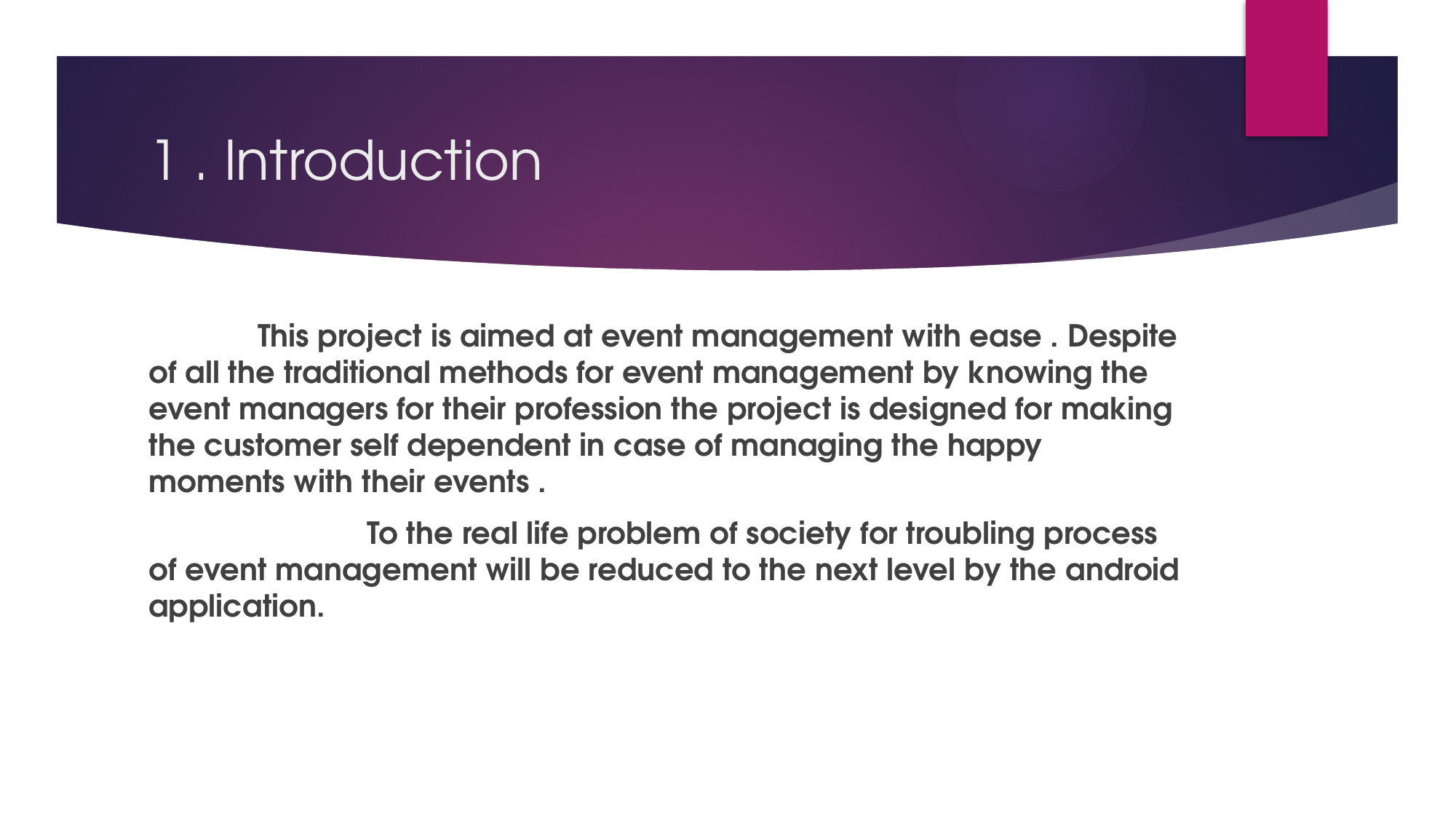

# 1 . Introduction
	This project is aimed at event management with ease . Despite of all the traditional methods for event management by knowing the event managers for their profession the project is designed for making the customer self dependent in case of managing the happy moments with their events .
		To the real life problem of society for troubling process of event management will be reduced to the next level by the android application.